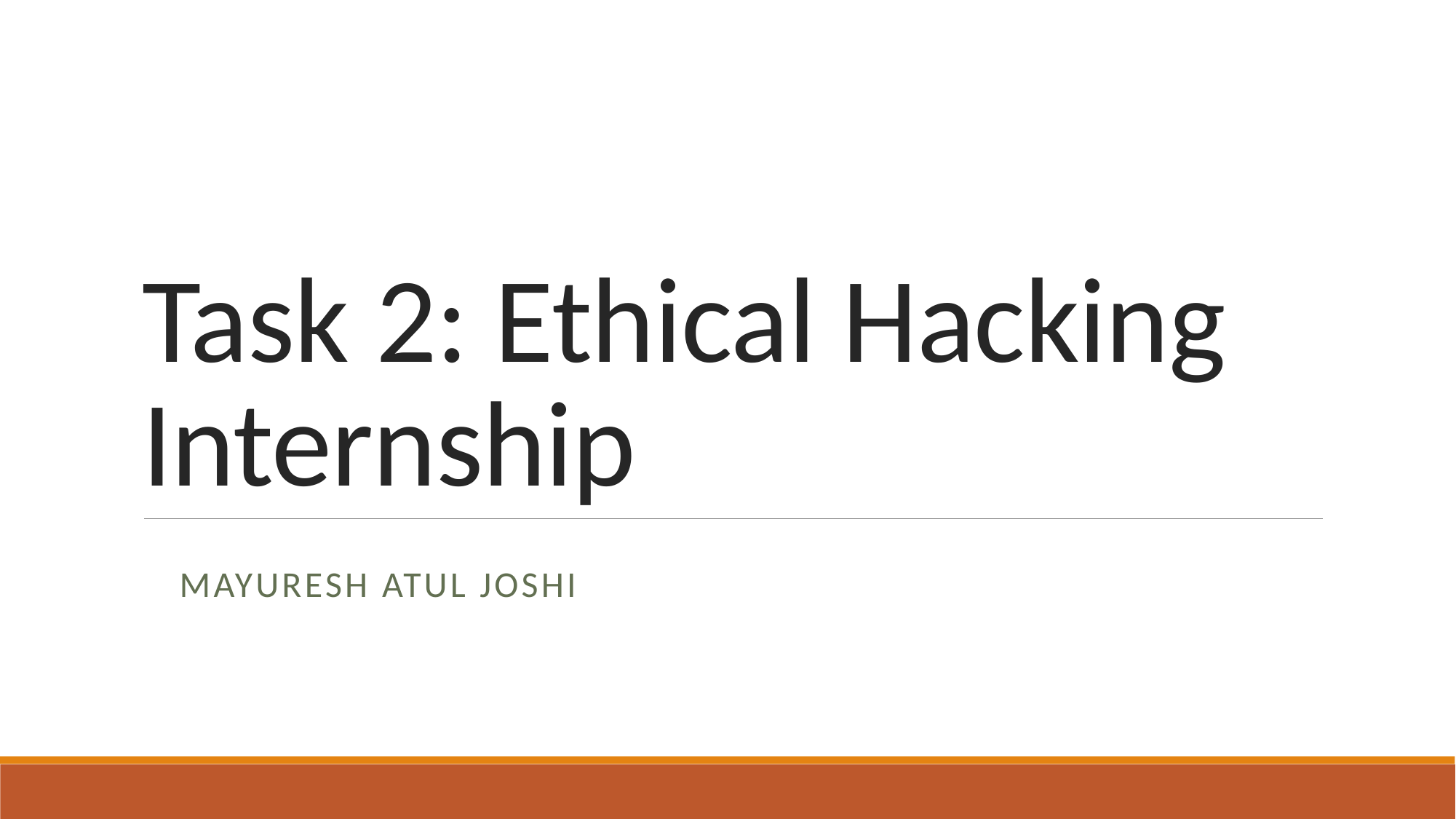

# Task 2: Ethical Hacking Internship
Mayuresh Atul Joshi